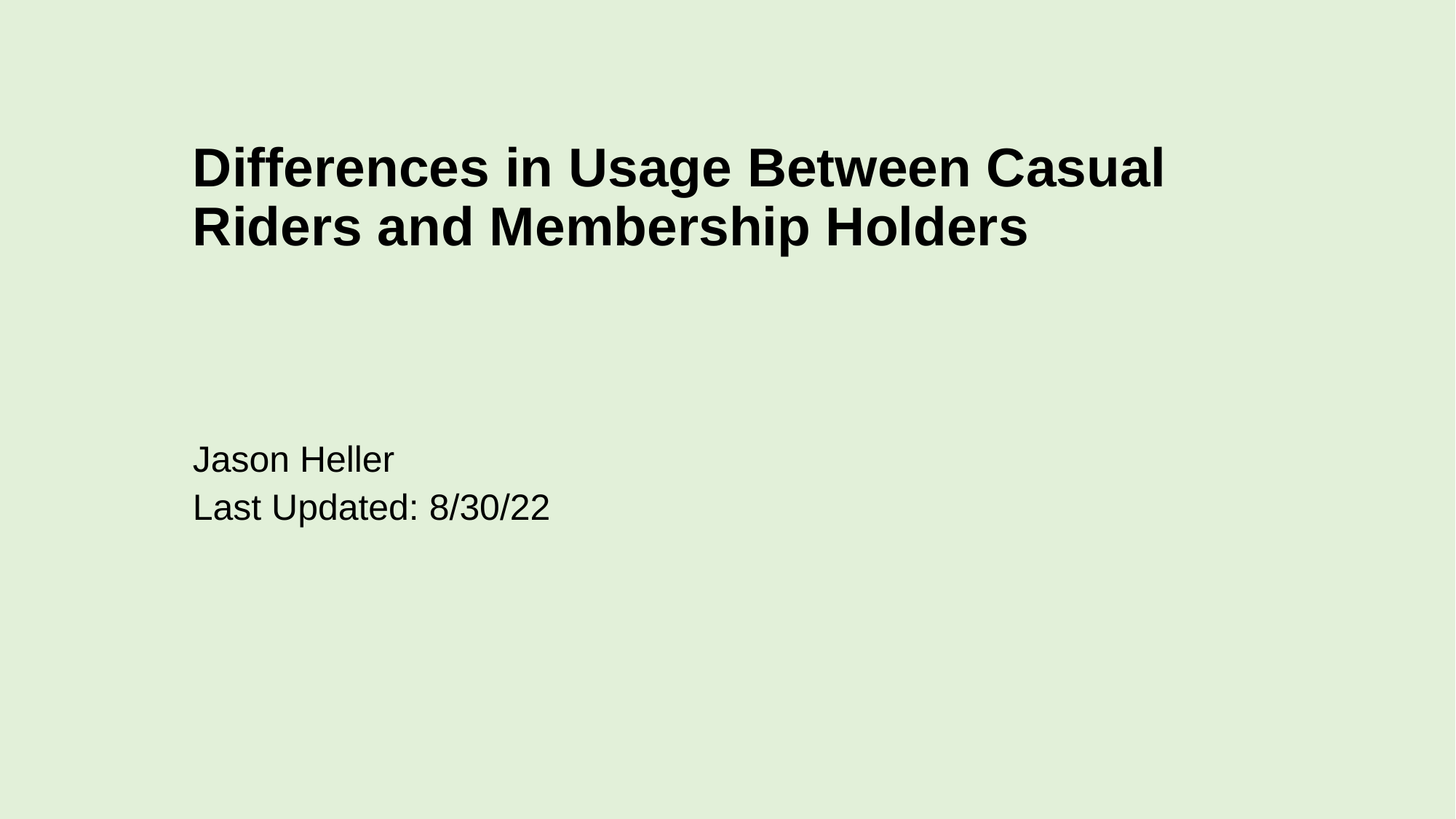

# Differences in Usage Between Casual Riders and Membership Holders
Jason Heller
Last Updated: 8/30/22